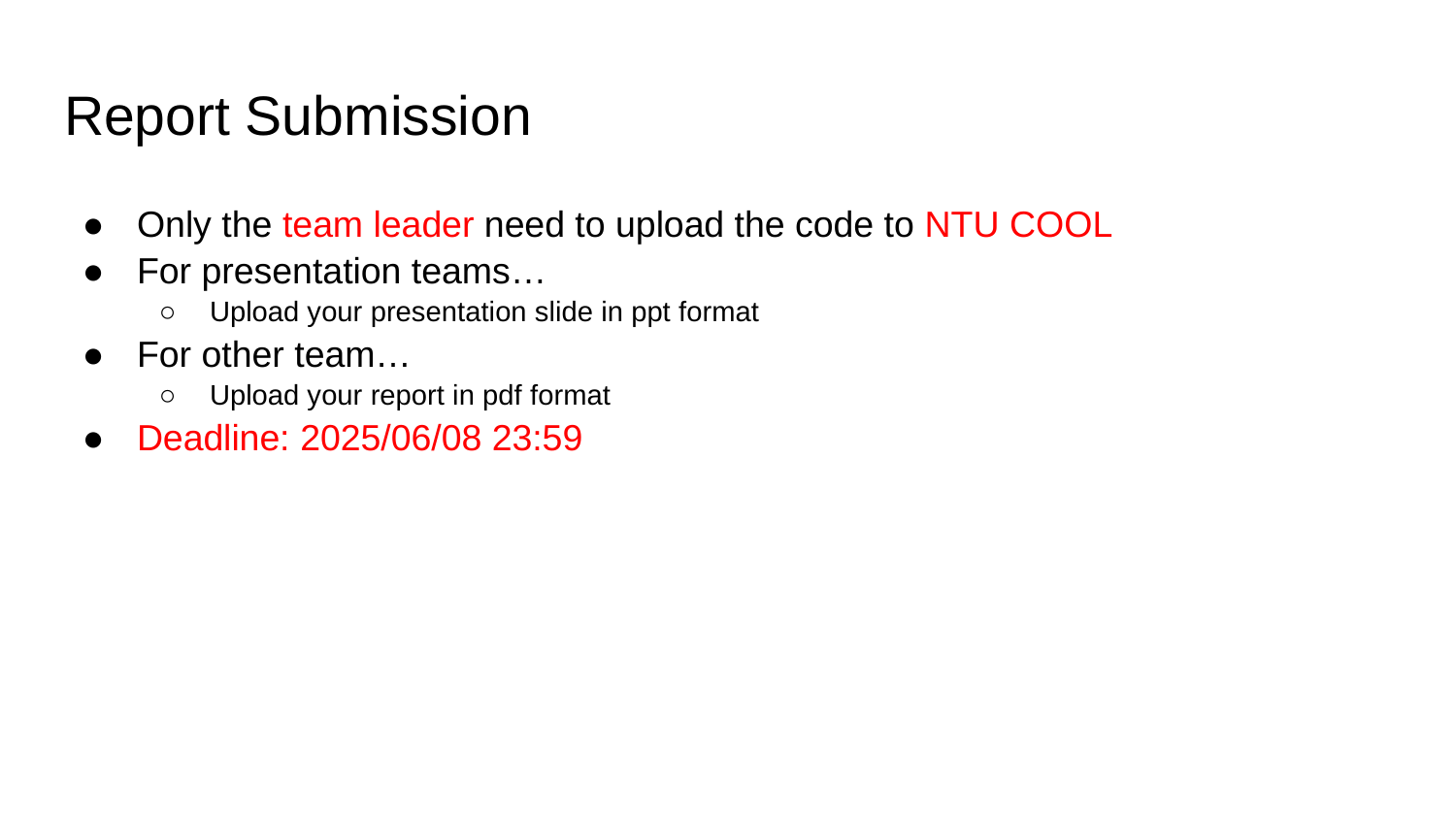

# Report Submission

Only the team leader need to upload the code to NTU COOL
For presentation teams…
Upload your presentation slide in ppt format
For other team…
Upload your report in pdf format
Deadline: 2025/06/08 23:59